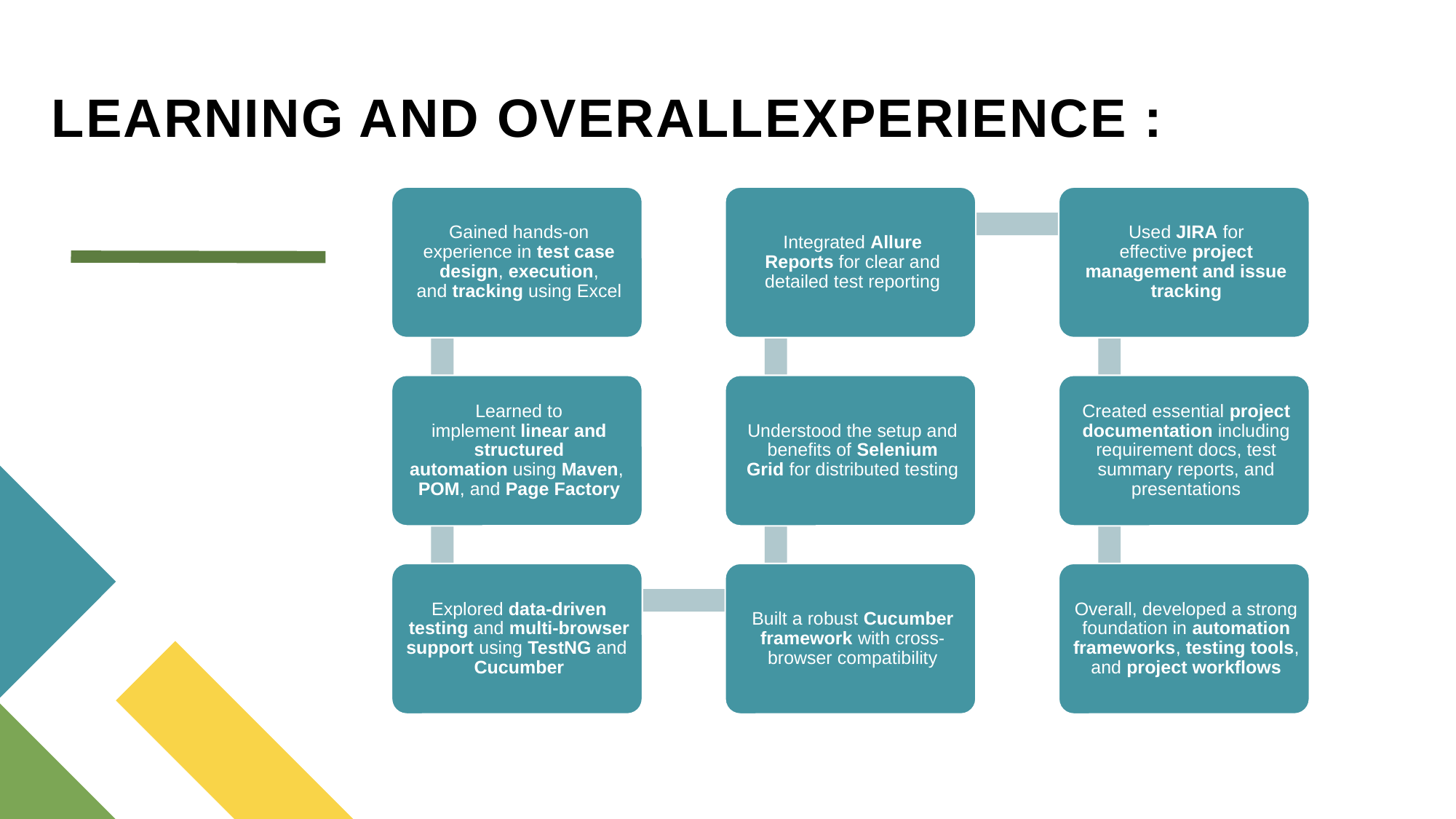

# LEARNING AND OVERALLEXPERIENCE :
Gained hands-on experience in test case design, execution, and tracking using Excel
Learned to implement linear and structured automation using Maven, POM, and Page Factory
Explored data-driven testing and multi-browser support using TestNG and Cucumber
Built a robust Cucumber framework with cross-browser compatibility
Understood the setup and benefits of Selenium Grid for distributed testing
Integrated Allure Reports for clear and detailed test reporting
Used JIRA for effective project management and issue tracking
Created essential project documentation including requirement docs, test summary reports, and presentations
Overall, developed a strong foundation in automation frameworks, testing tools, and project workflows